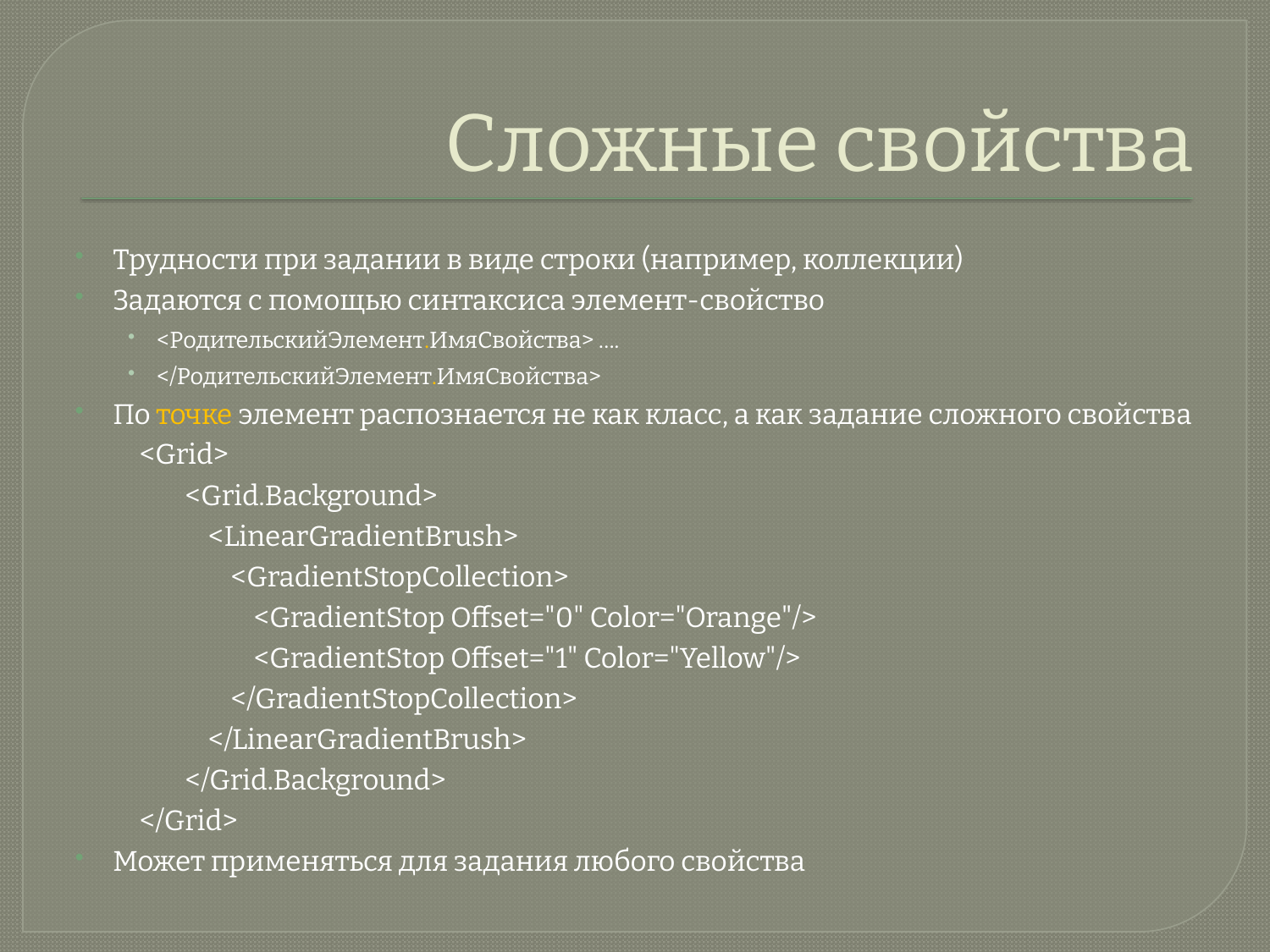

# Сложные свойства
Трудности при задании в виде строки (например, коллекции)
Задаются с помощью синтаксиса элемент-свойство
<РодительскийЭлемент.ИмяСвойства> ….
</РодительскийЭлемент.ИмяСвойства>
По точке элемент распознается не как класс, а как задание сложного свойства
	<Grid>
	        <Grid.Background>
	            <LinearGradientBrush>
	                <GradientStopCollection>
	                    <GradientStop Offset="0" Color="Orange"/>
	                    <GradientStop Offset="1" Color="Yellow"/>
	                </GradientStopCollection>
	            </LinearGradientBrush>
	        </Grid.Background>
	</Grid>
Может применяться для задания любого свойства